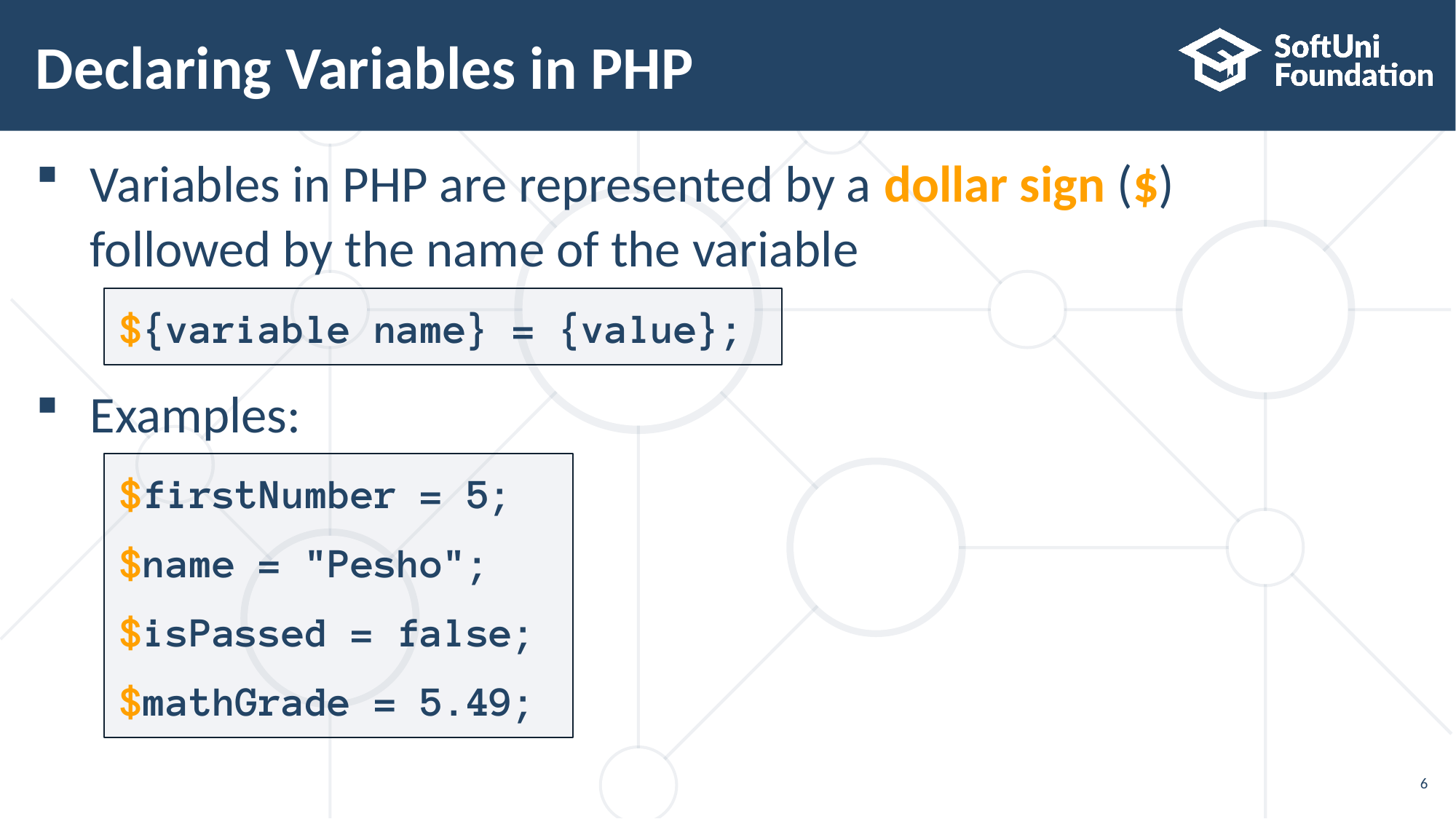

# Declaring Variables in PHP
Variables in PHP are represented by a dollar sign ($)
followed by the name of the variable

Examples:

${variable name} = {value};
$firstNumber = 5;
$name = "Pesho";
$isPassed = false;
$mathGrade = 5.49;
6